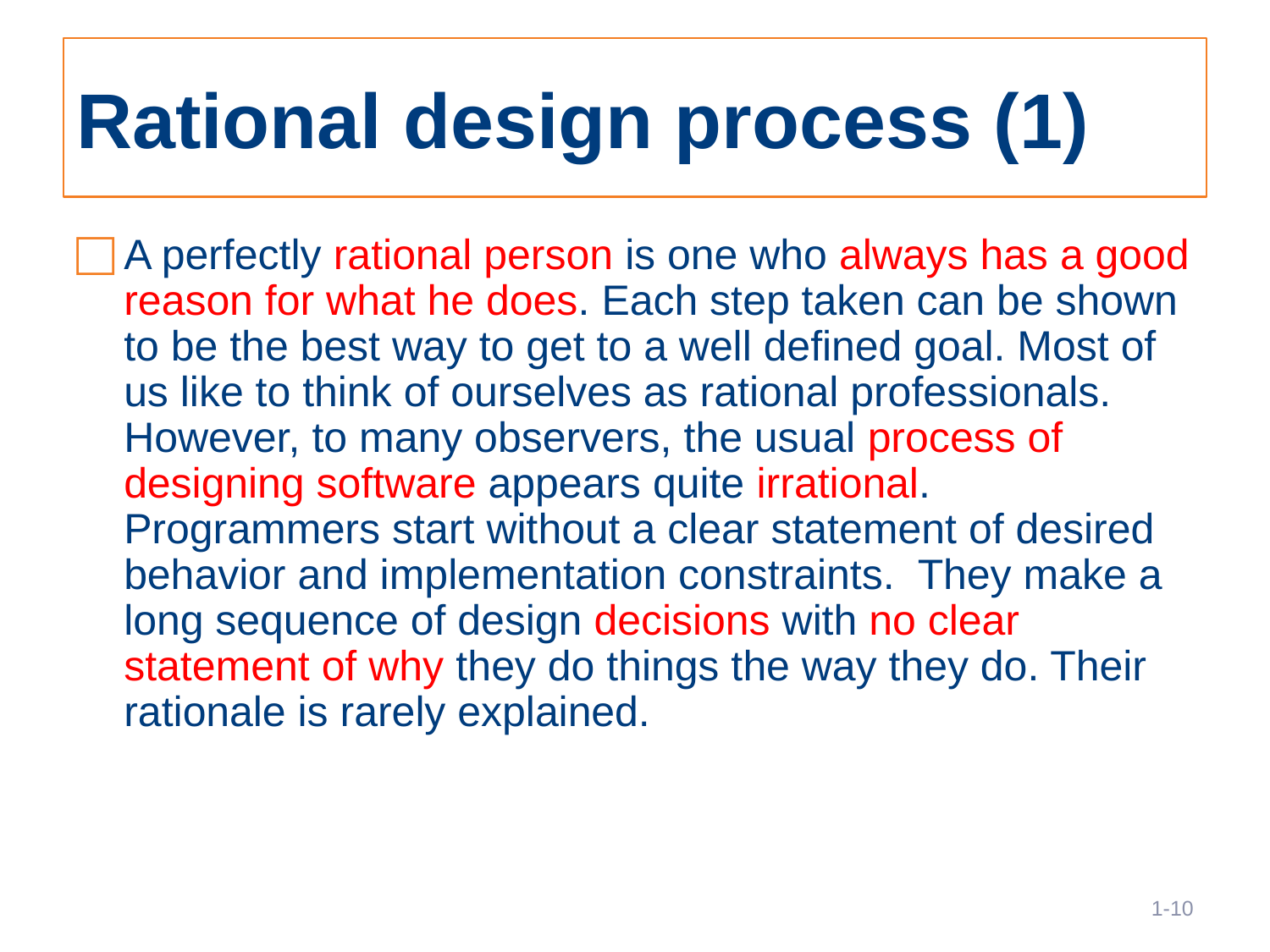

# Rational design process (1)
A perfectly rational person is one who always has a good reason for what he does. Each step taken can be shown to be the best way to get to a well defined goal. Most of us like to think of ourselves as rational professionals. However, to many observers, the usual process of designing software appears quite irrational. Programmers start without a clear statement of desired behavior and implementation constraints.  They make a long sequence of design decisions with no clear statement of why they do things the way they do. Their rationale is rarely explained.
10